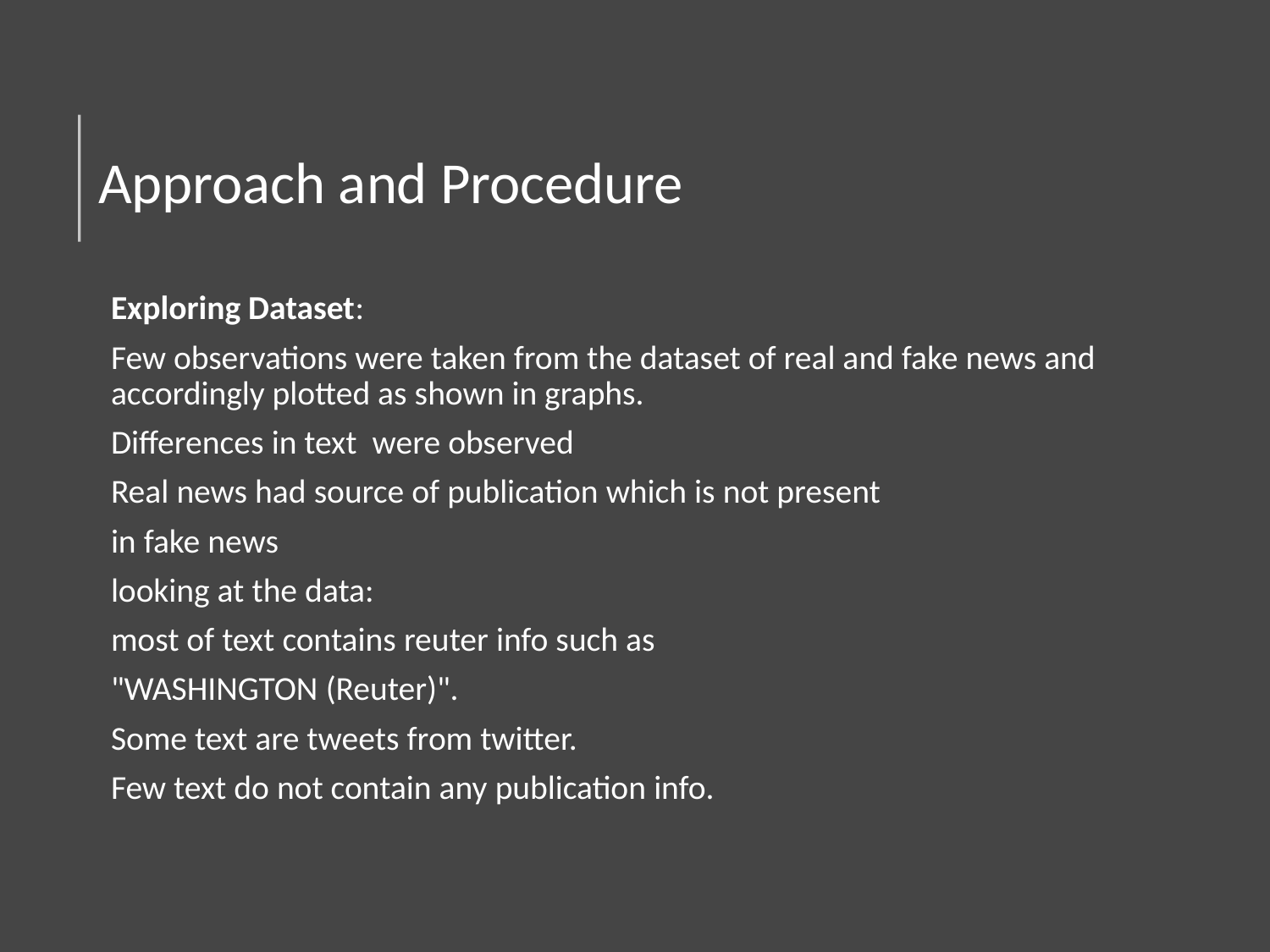

# Approach and Procedure
Exploring Dataset:
Few observations were taken from the dataset of real and fake news and accordingly plotted as shown in graphs.
Differences in text  were observed
Real news had source of publication which is not present
in fake news
looking at the data:
most of text contains reuter info such as
"WASHINGTON (Reuter)".
Some text are tweets from twitter.
Few text do not contain any publication info.